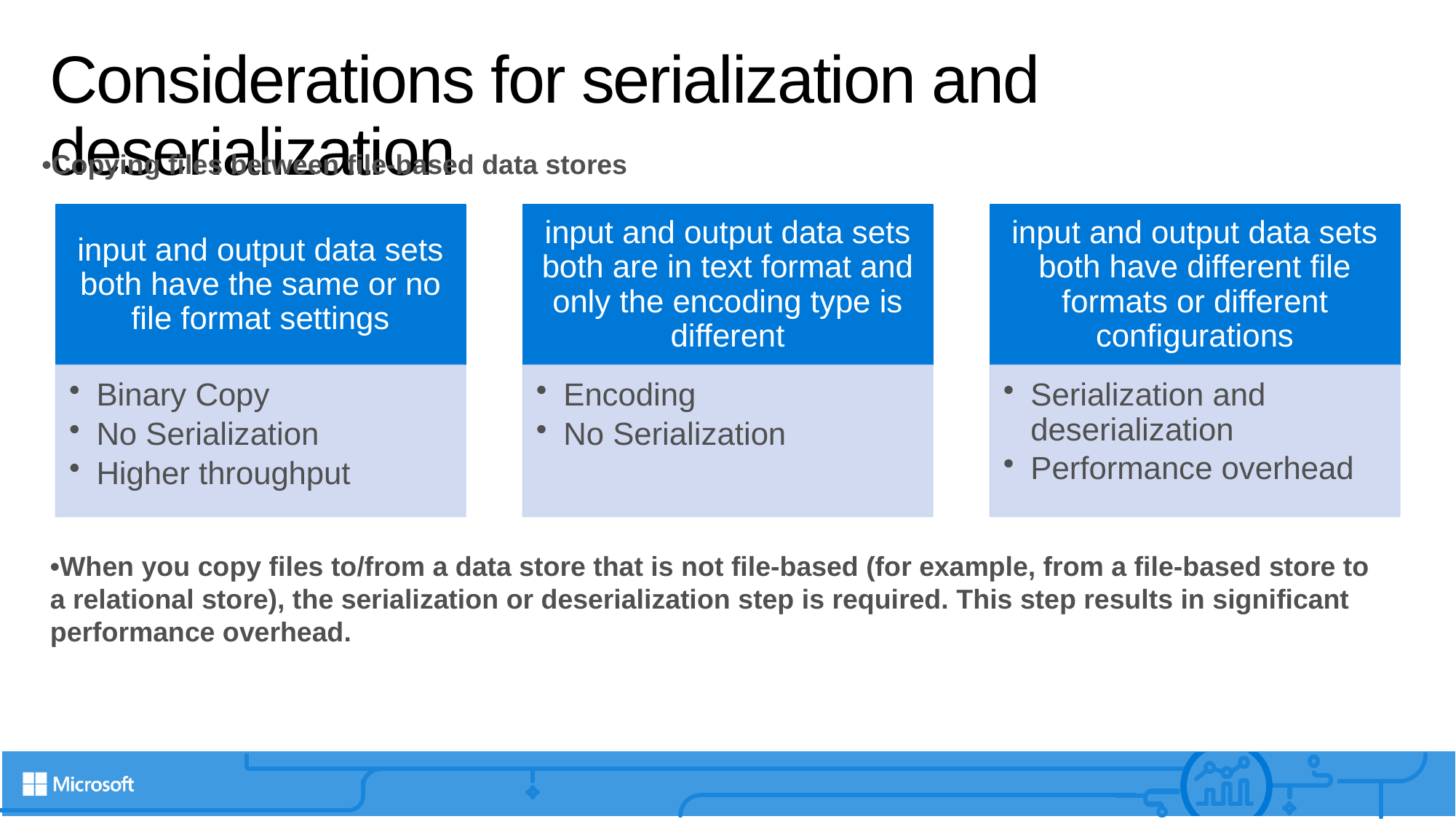

# Considerations for serialization and deserialization
input and output data sets both have the same or no file format settings
Binary Copy
No Serialization
Higher throughput
input and output data sets both are in text format and only the encoding type is different
Encoding
No Serialization
input and output data sets both have different file formats or different configurations
Serialization and deserialization
Performance overhead
•Copying files between file-based data stores
•When you copy files to/from a data store that is not file-based (for example, from a file-based store to a relational store), the serialization or deserialization step is required. This step results in significant performance overhead.